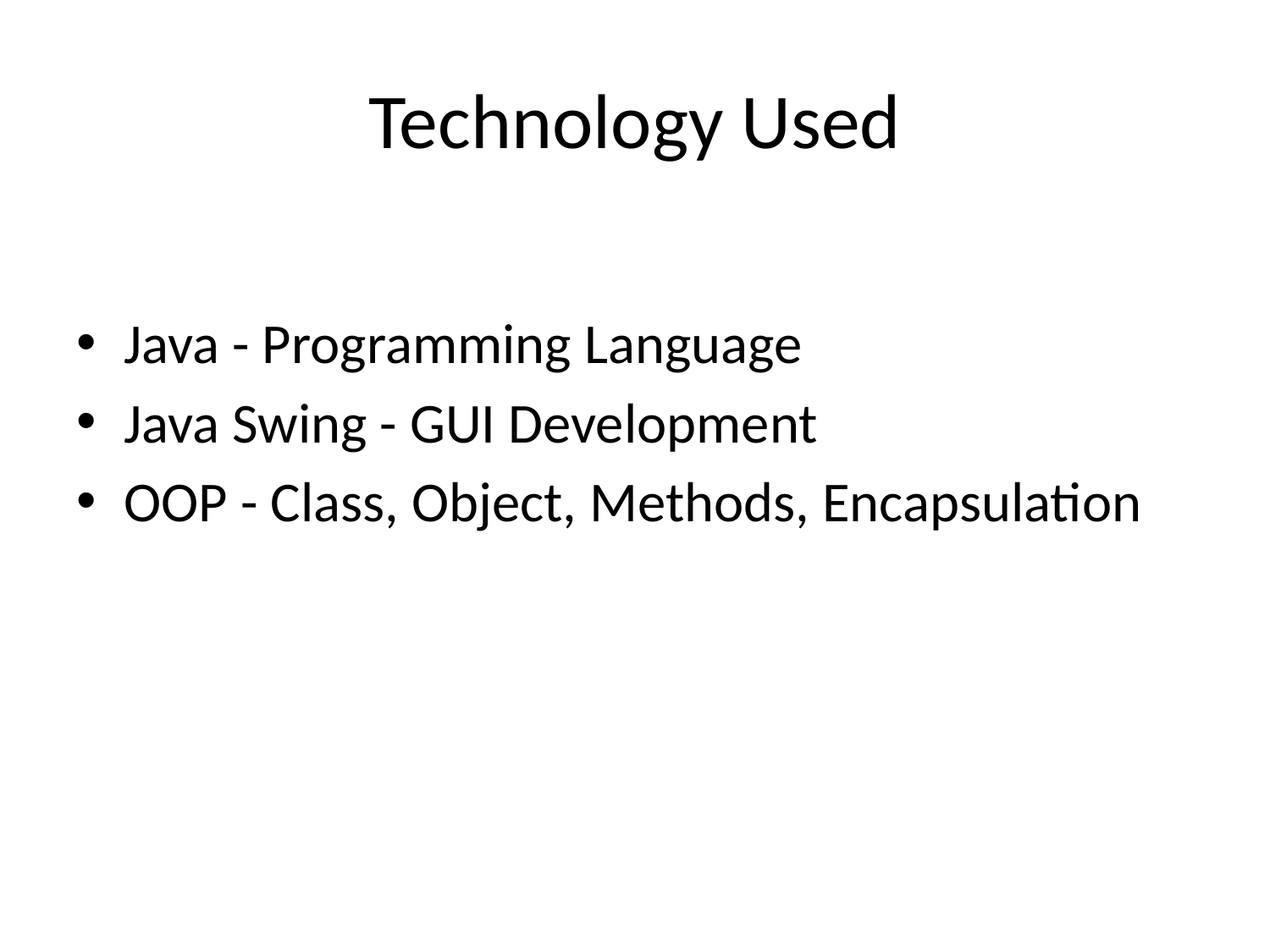

# Technology Used

Java - Programming Language
Java Swing - GUI Development
OOP - Class, Object, Methods, Encapsulation